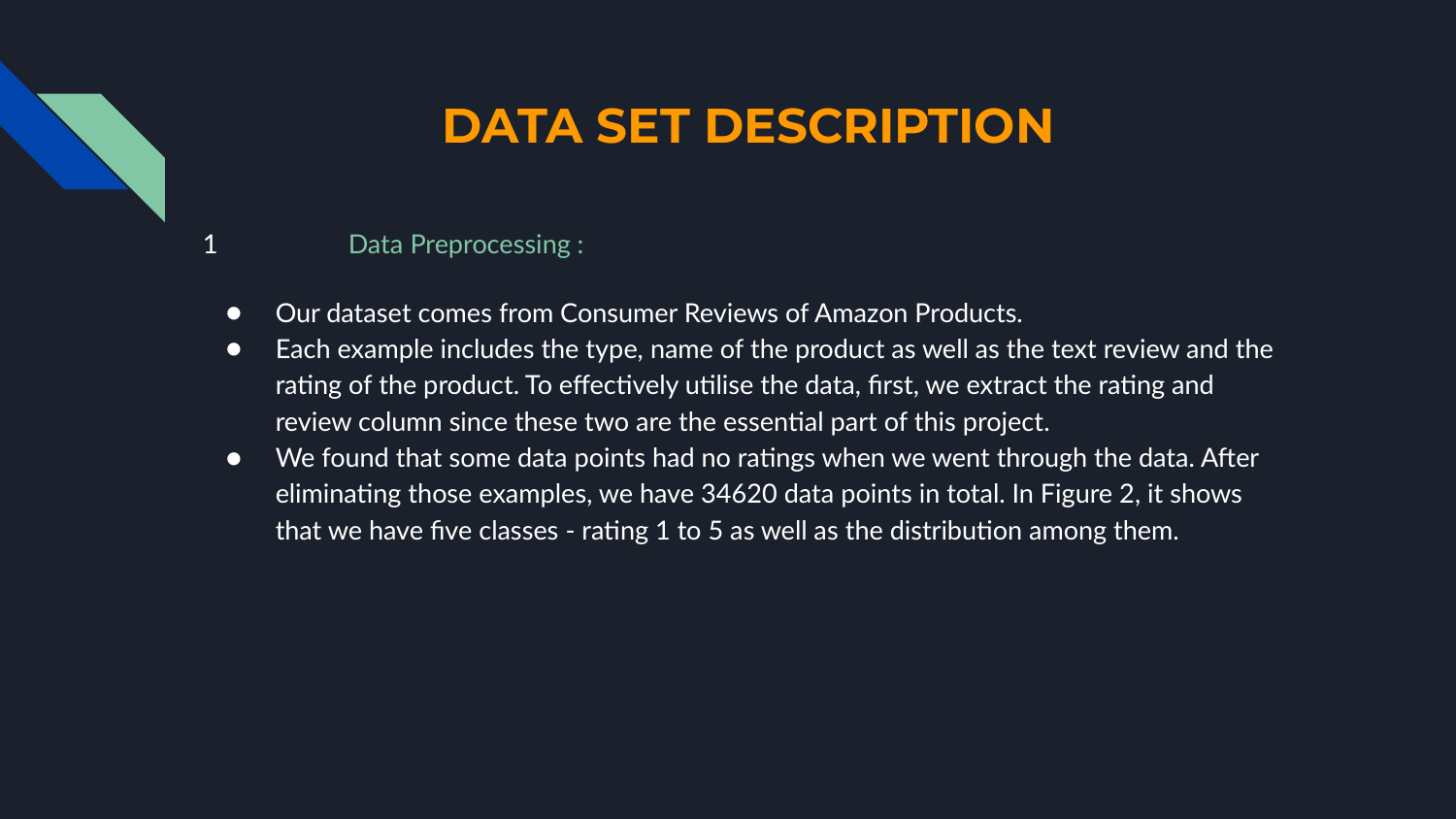

DATA SET DESCRIPTION
1  	Data Preprocessing :
Our dataset comes from Consumer Reviews of Amazon Products.
Each example includes the type, name of the product as well as the text review and the rating of the product. To effectively utilise the data, first, we extract the rating and review column since these two are the essential part of this project.
We found that some data points had no ratings when we went through the data. After eliminating those examples, we have 34620 data points in total. In Figure 2, it shows that we have five classes - rating 1 to 5 as well as the distribution among them.